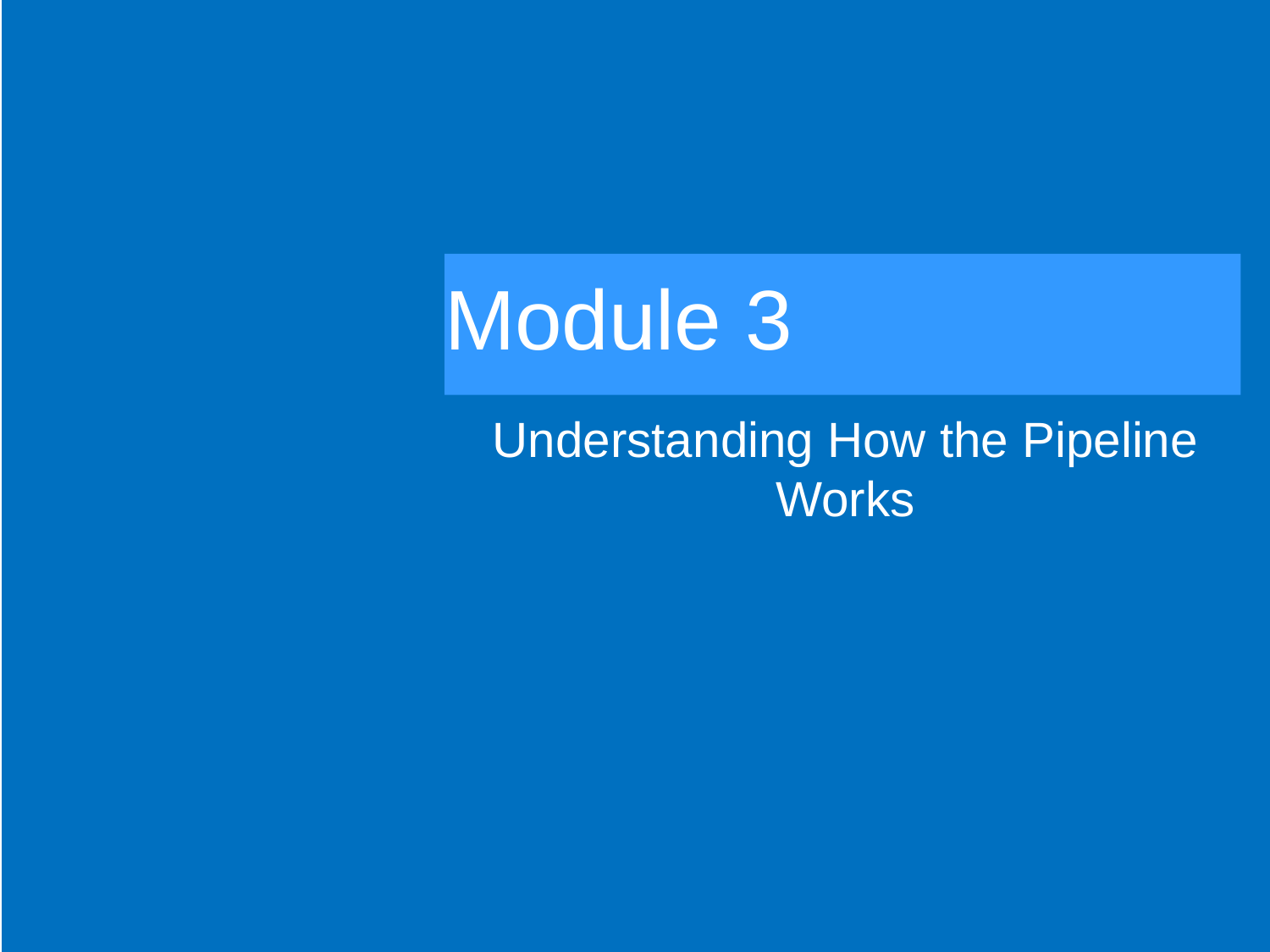

# Module 3
Understanding How the Pipeline Works